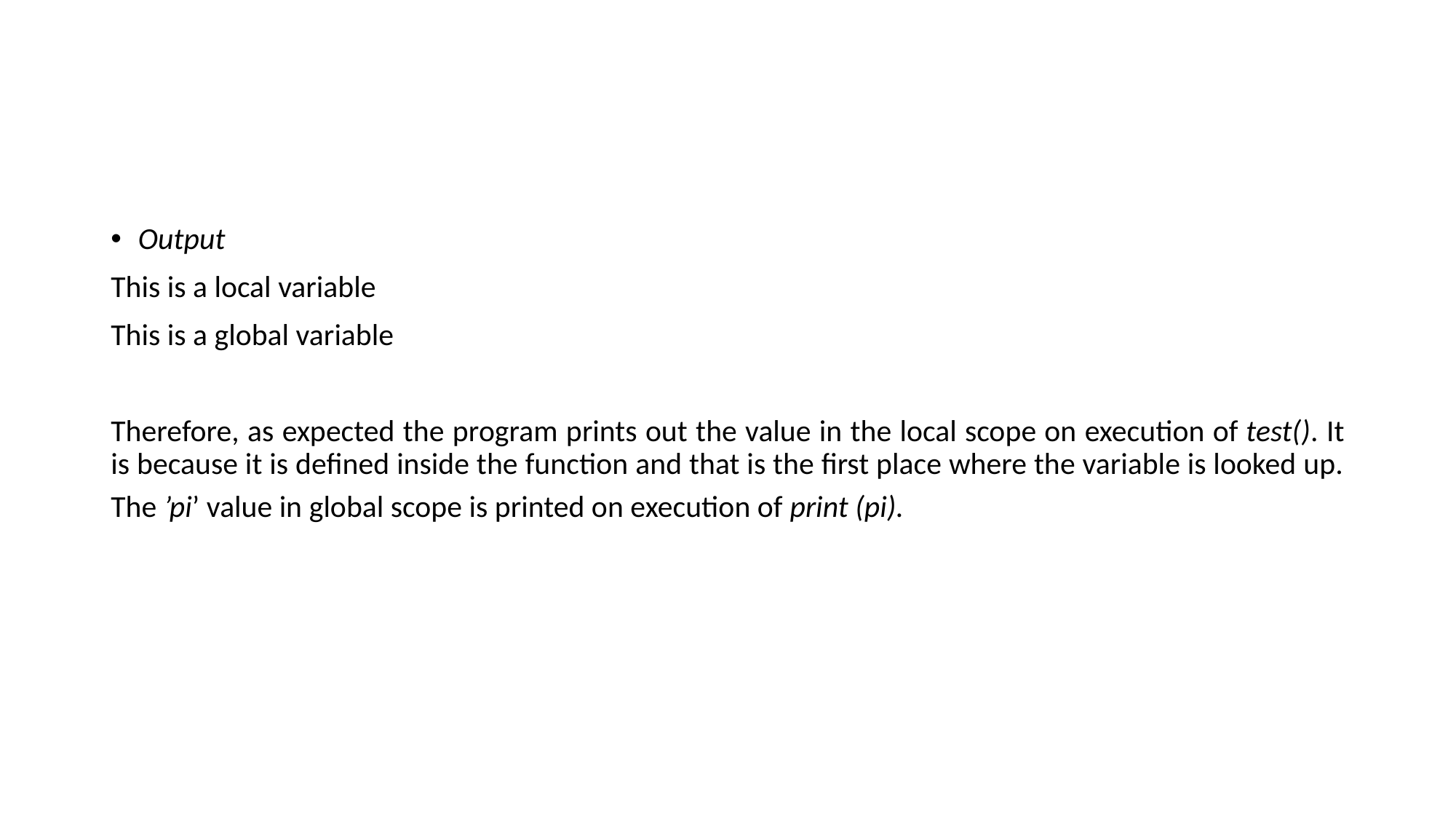

#
Output
This is a local variable
This is a global variable

Therefore, as expected the program prints out the value in the local scope on execution of test(). It is because it is defined inside the function and that is the first place where the variable is looked up. The ’pi’ value in global scope is printed on execution of print (pi).